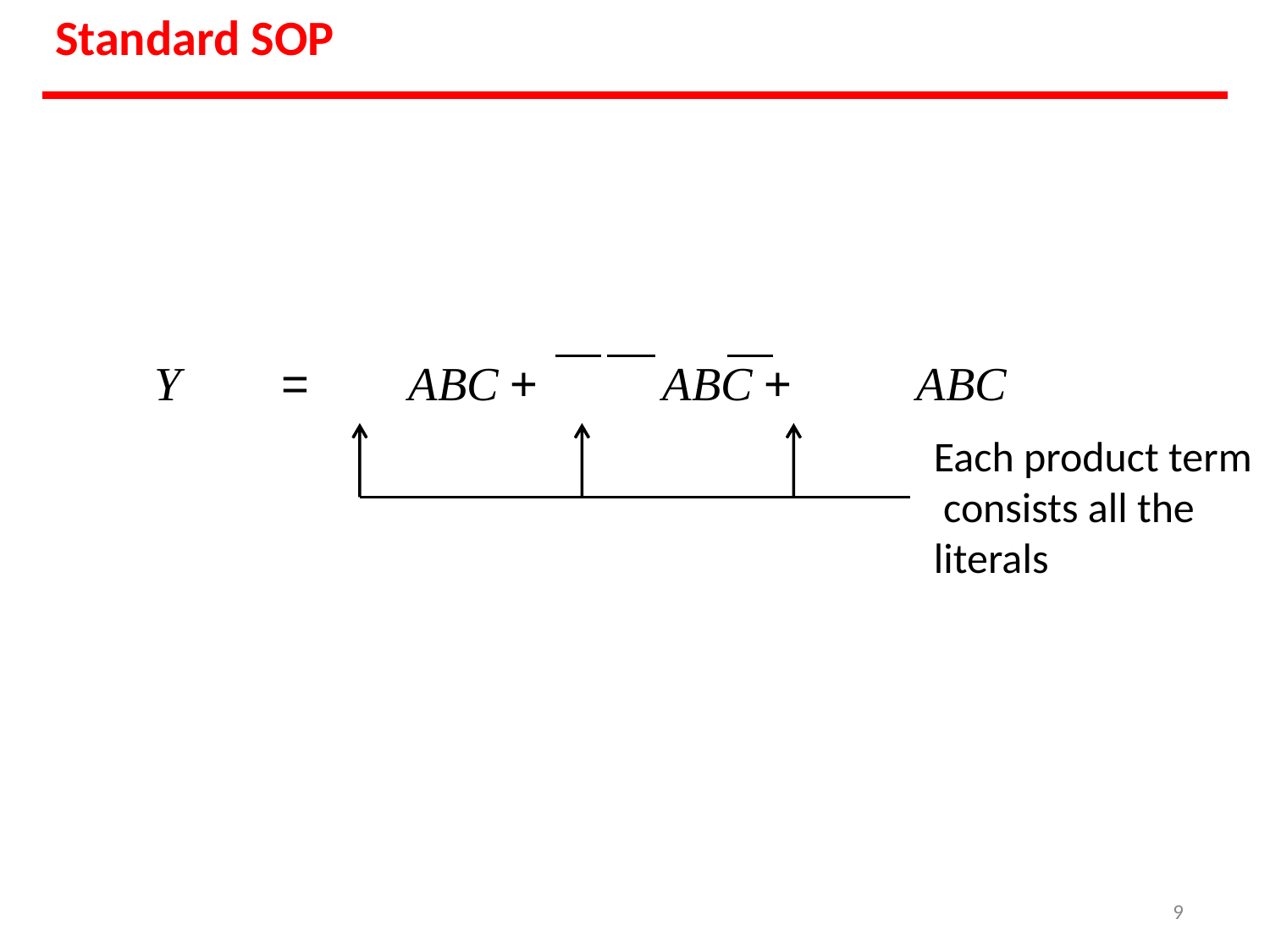

# Standard SOP

Y	=	ABC +	ABC +	ABC
Each product term  consists all the  literals

9